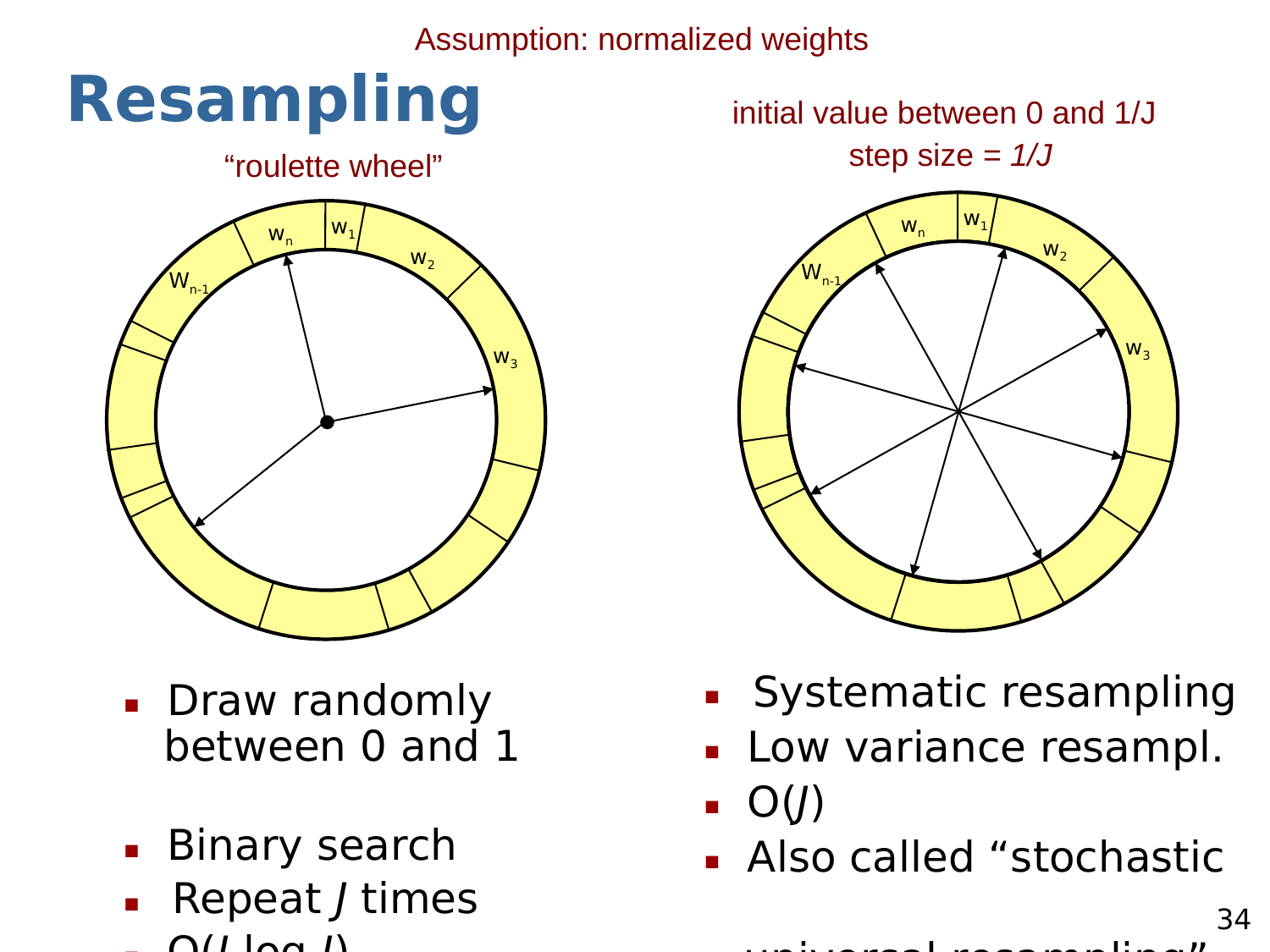

Assumption: normalized weights
# Resampling
initial value between 0 and 1/J
step size = 1/J
“roulette wheel”

w1
wn

w2
Wn-1
w3

w1
wn
w2

Wn-1
w3

Systematic resampling
  Low variance resampl.
  O(J)
  Also called “stochastic
   universal resampling”

  Draw randomly
   between 0 and 1
  Binary search
Repeat J times
  O(J log J)